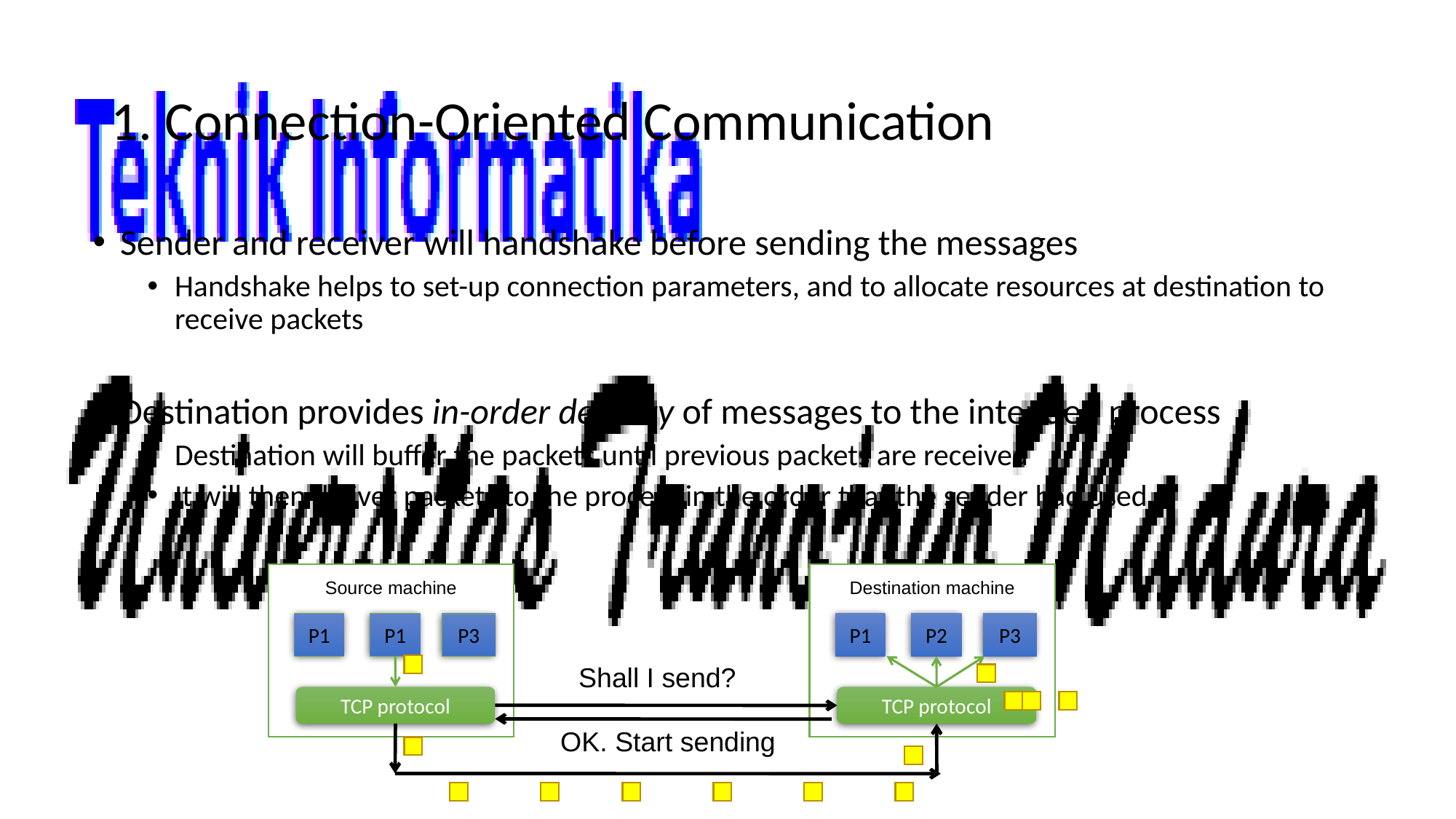

# 1. Connection-Oriented Communication
Sender and receiver will handshake before sending the messages
Handshake helps to set-up connection parameters, and to allocate resources at destination to receive packets

Destination provides in-order delivery of messages to the intended process
Destination will buffer the packets until previous packets are received
It will then deliver packets to the process in the order that the sender had used

Source machine
P1
P1
P3
TCP protocol

Destination machine
P1
P2
P3
TCP protocol

Shall I send?

OK. Start sending